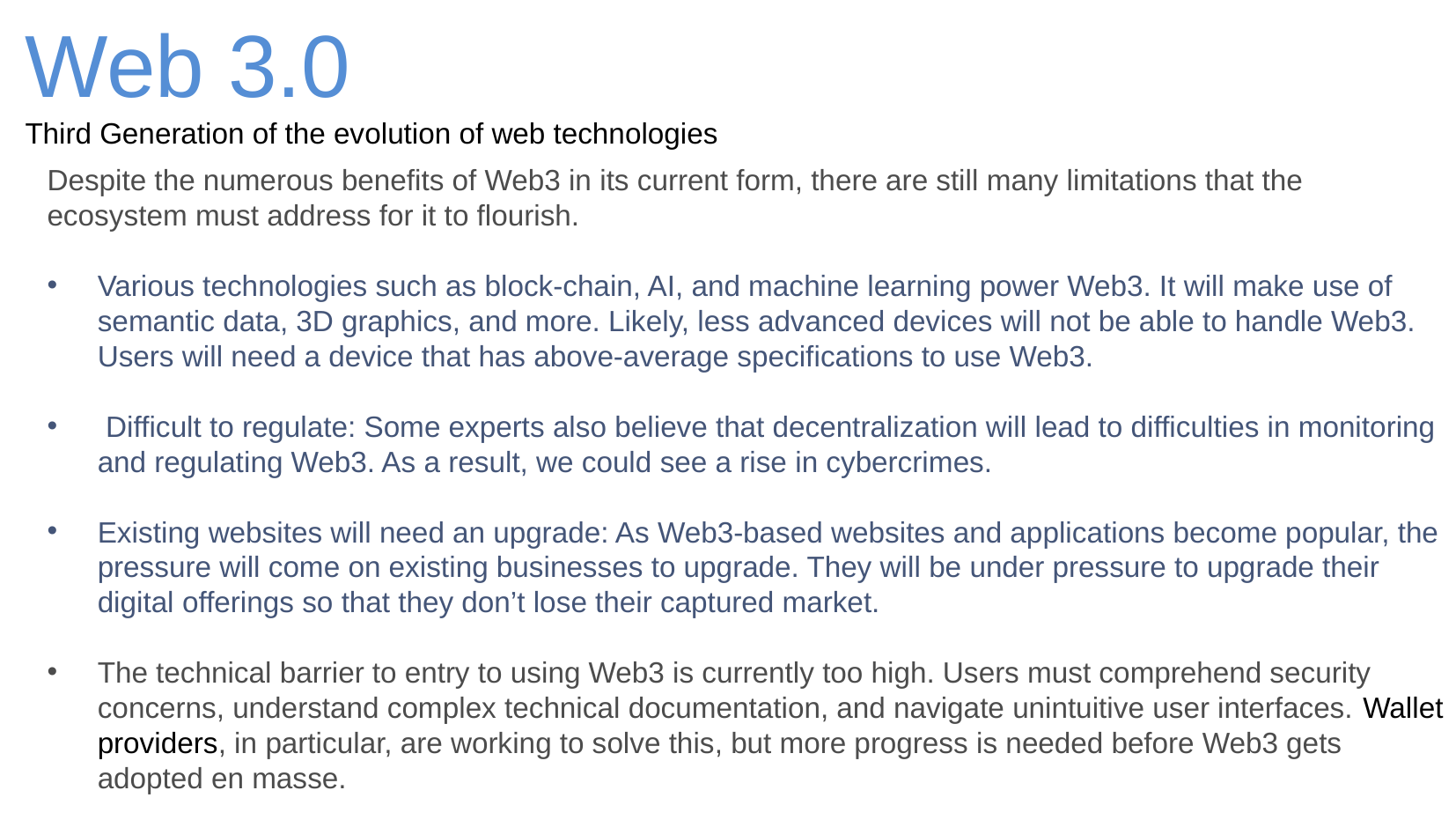

Web 3.0
Third Generation of the evolution of web technologies
# Despite the numerous benefits of Web3 in its current form, there are still many limitations that the ecosystem must address for it to flourish.

Various technologies such as block-chain, AI, and machine learning power Web3. It will make use of semantic data, 3D graphics, and more. Likely, less advanced devices will not be able to handle Web3. Users will need a device that has above-average specifications to use Web3.

 Difficult to regulate: Some experts also believe that decentralization will lead to difficulties in monitoring and regulating Web3. As a result, we could see a rise in cybercrimes.

Existing websites will need an upgrade: As Web3-based websites and applications become popular, the pressure will come on existing businesses to upgrade. They will be under pressure to upgrade their digital offerings so that they don’t lose their captured market.

The technical barrier to entry to using Web3 is currently too high. Users must comprehend security concerns, understand complex technical documentation, and navigate unintuitive user interfaces. Wallet providers, in particular, are working to solve this, but more progress is needed before Web3 gets adopted en masse.